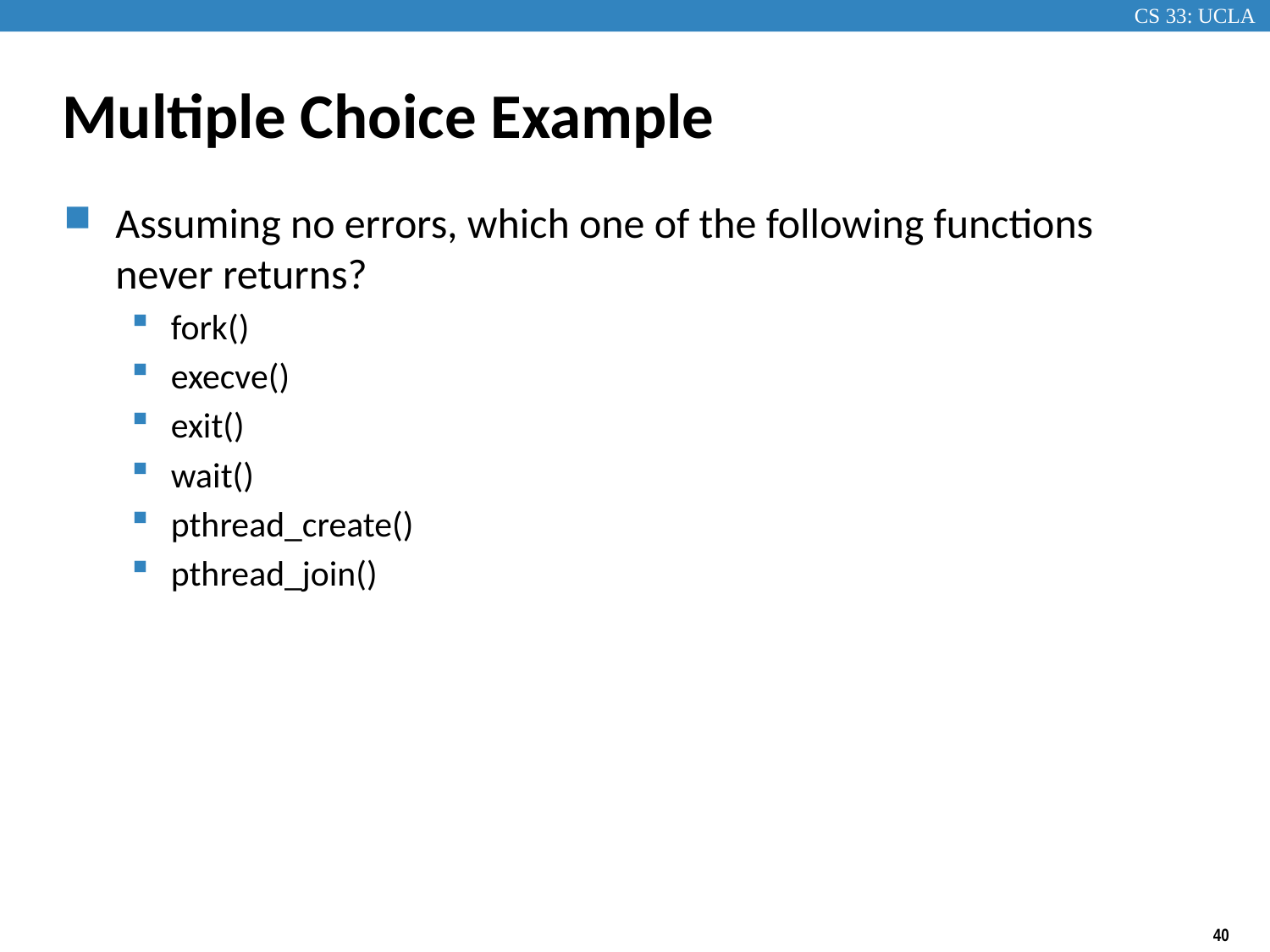

# Multiple Choice Example
Assuming no errors, which one of the following functions never returns?
fork()
execve()
exit()
wait()
pthread_create()
pthread_join()